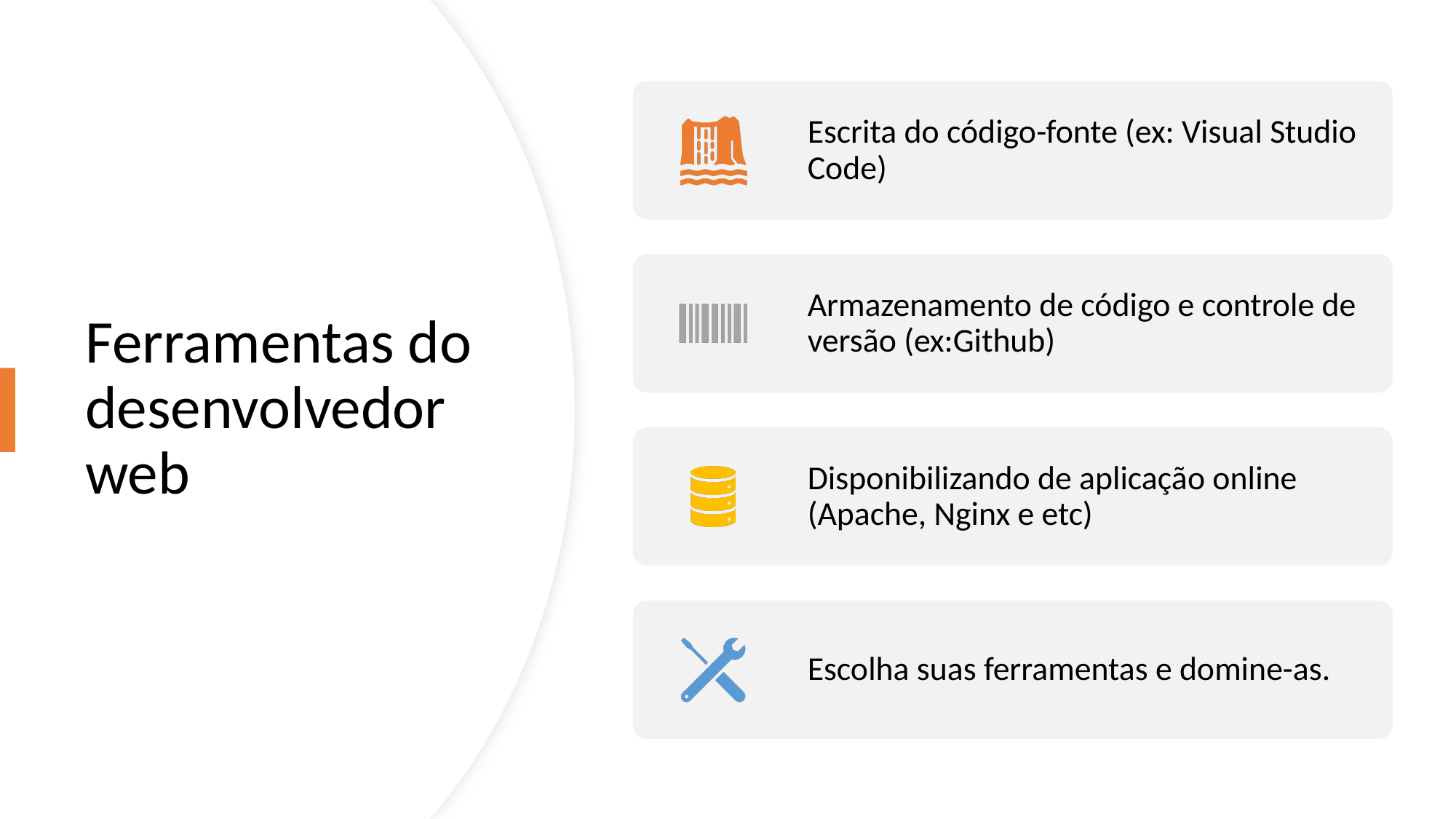

Escrita do código-fonte (ex: Visual Studio Code)
Armazenamento de código e controle de versão (ex:Github)
Disponibilizando de aplicação online (Apache, Nginx e etc)
Escolha suas ferramentas e domine-as.
# Ferramentas do desenvolvedor web